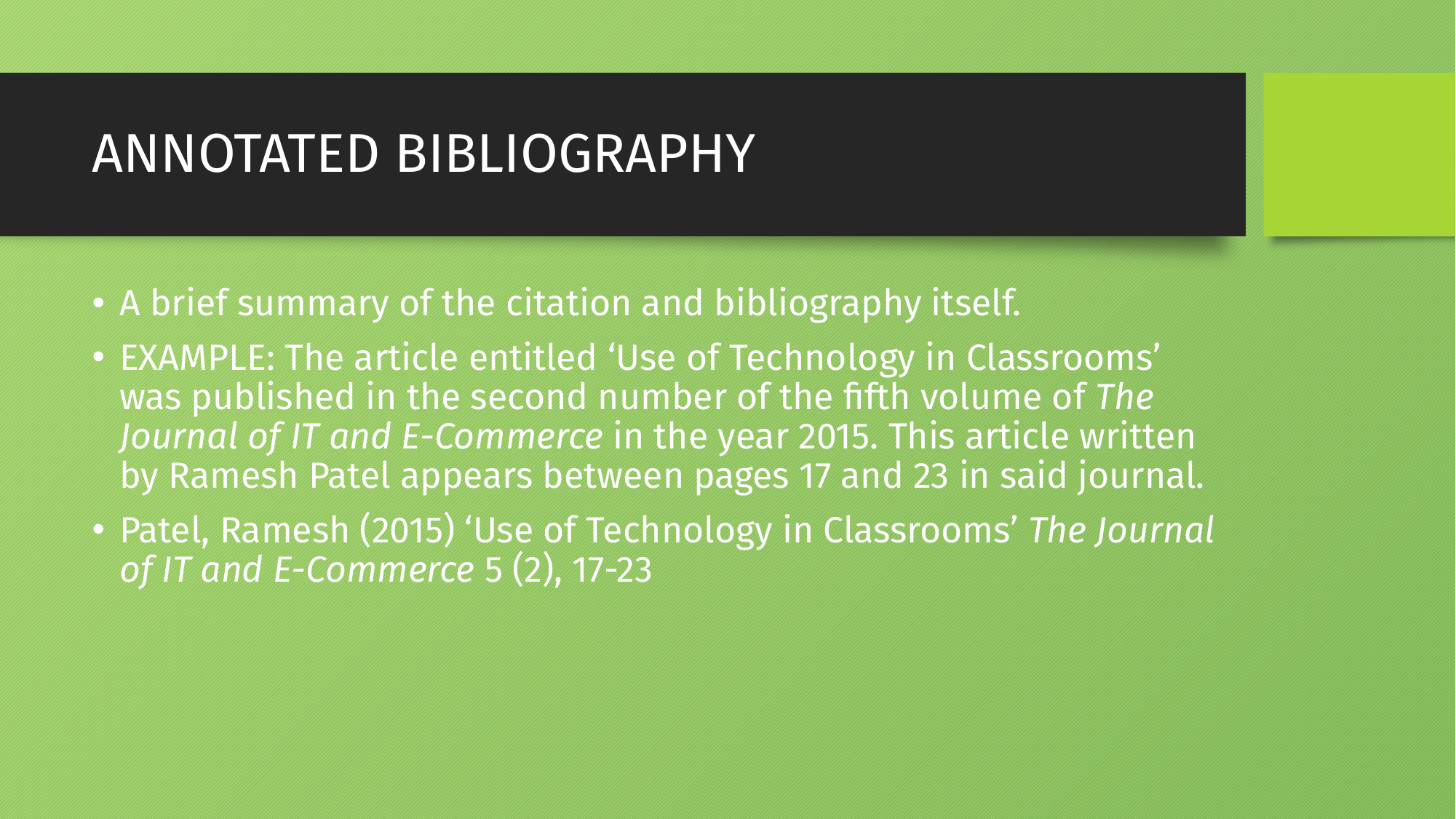

# ANNOTATED BIBLIOGRAPHY
A brief summary of the citation and bibliography itself.
EXAMPLE: The article entitled ‘Use of Technology in Classrooms’ was published in the second number of the fifth volume of The Journal of IT and E-Commerce in the year 2015. This article written by Ramesh Patel appears between pages 17 and 23 in said journal.
Patel, Ramesh (2015) ‘Use of Technology in Classrooms’ The Journal of IT and E-Commerce 5 (2), 17-23